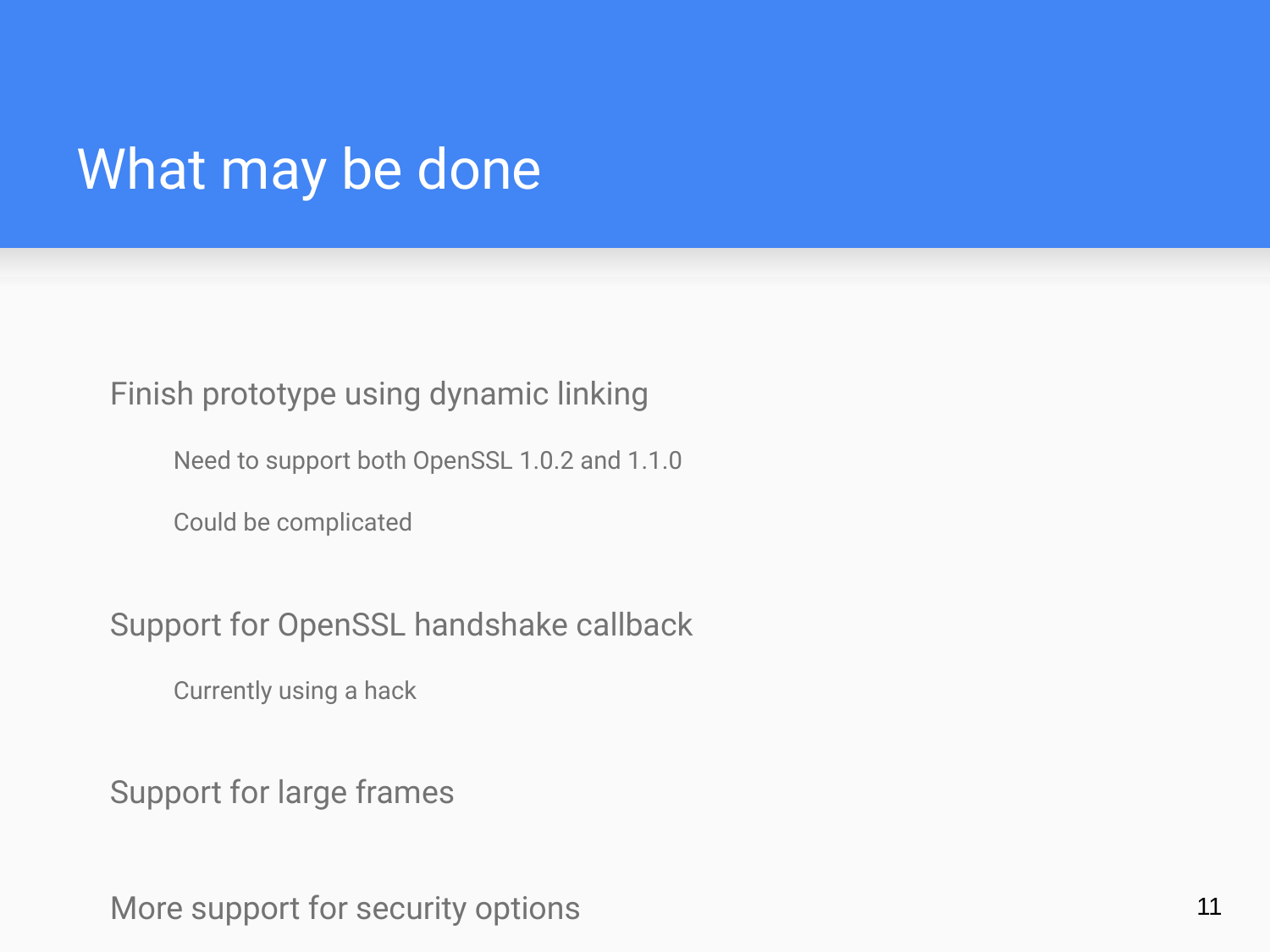

# What may be done
Finish prototype using dynamic linking
Need to support both OpenSSL 1.0.2 and 1.1.0
Could be complicated
Support for OpenSSL handshake callback
Currently using a hack
Support for large frames
More support for security options
11